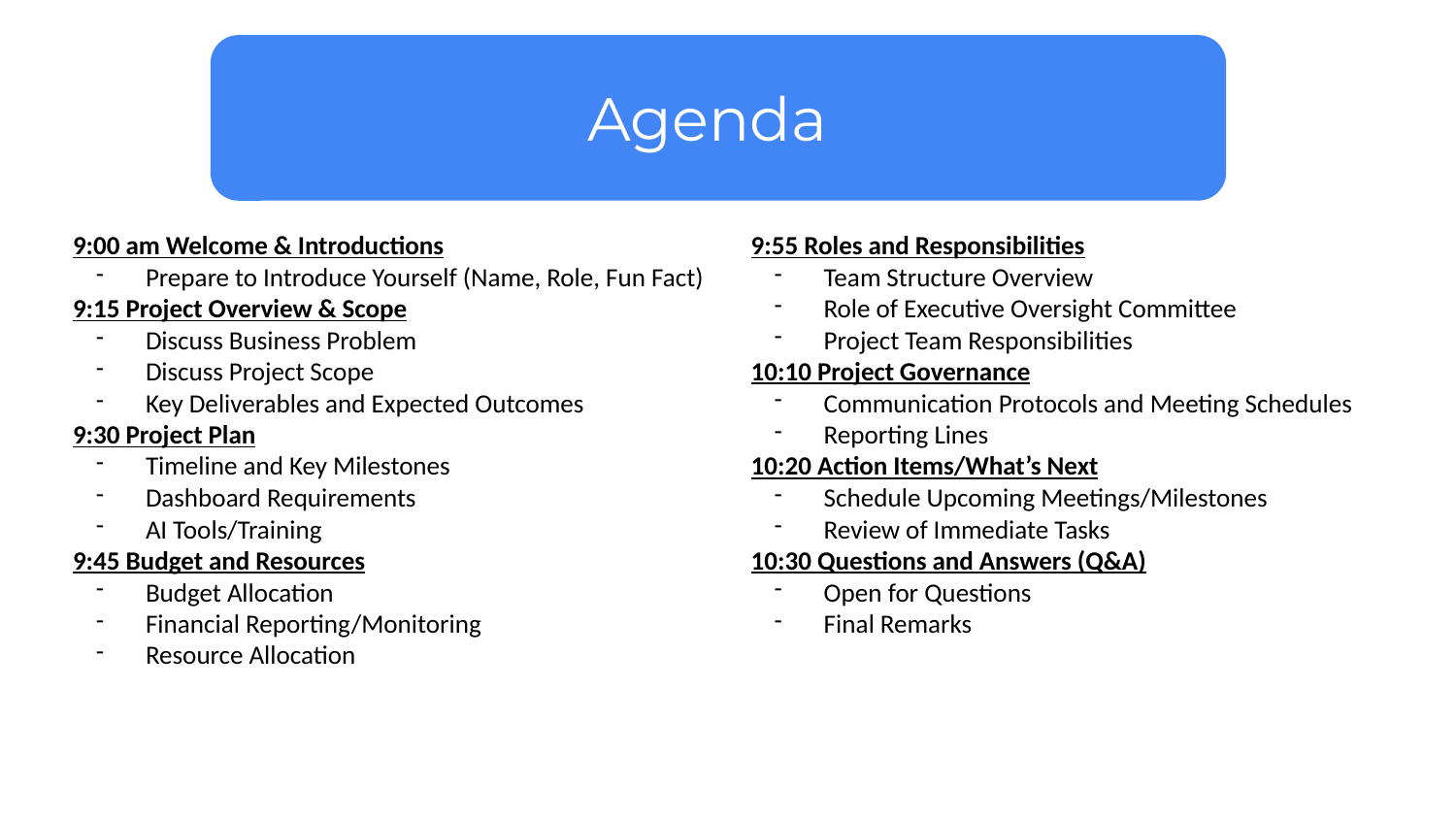

Agenda
9:00 am Welcome & Introductions
Prepare to Introduce Yourself (Name, Role, Fun Fact)
9:15 Project Overview & Scope
Discuss Business Problem
Discuss Project Scope
Key Deliverables and Expected Outcomes
9:30 Project Plan
Timeline and Key Milestones
Dashboard Requirements
AI Tools/Training
9:45 Budget and Resources
Budget Allocation
Financial Reporting/Monitoring
Resource Allocation

9:55 Roles and Responsibilities
Team Structure Overview
Role of Executive Oversight Committee
Project Team Responsibilities
10:10 Project Governance
Communication Protocols and Meeting Schedules
Reporting Lines
10:20 Action Items/What’s Next
Schedule Upcoming Meetings/Milestones
Review of Immediate Tasks
10:30 Questions and Answers (Q&A)
Open for Questions
Final Remarks